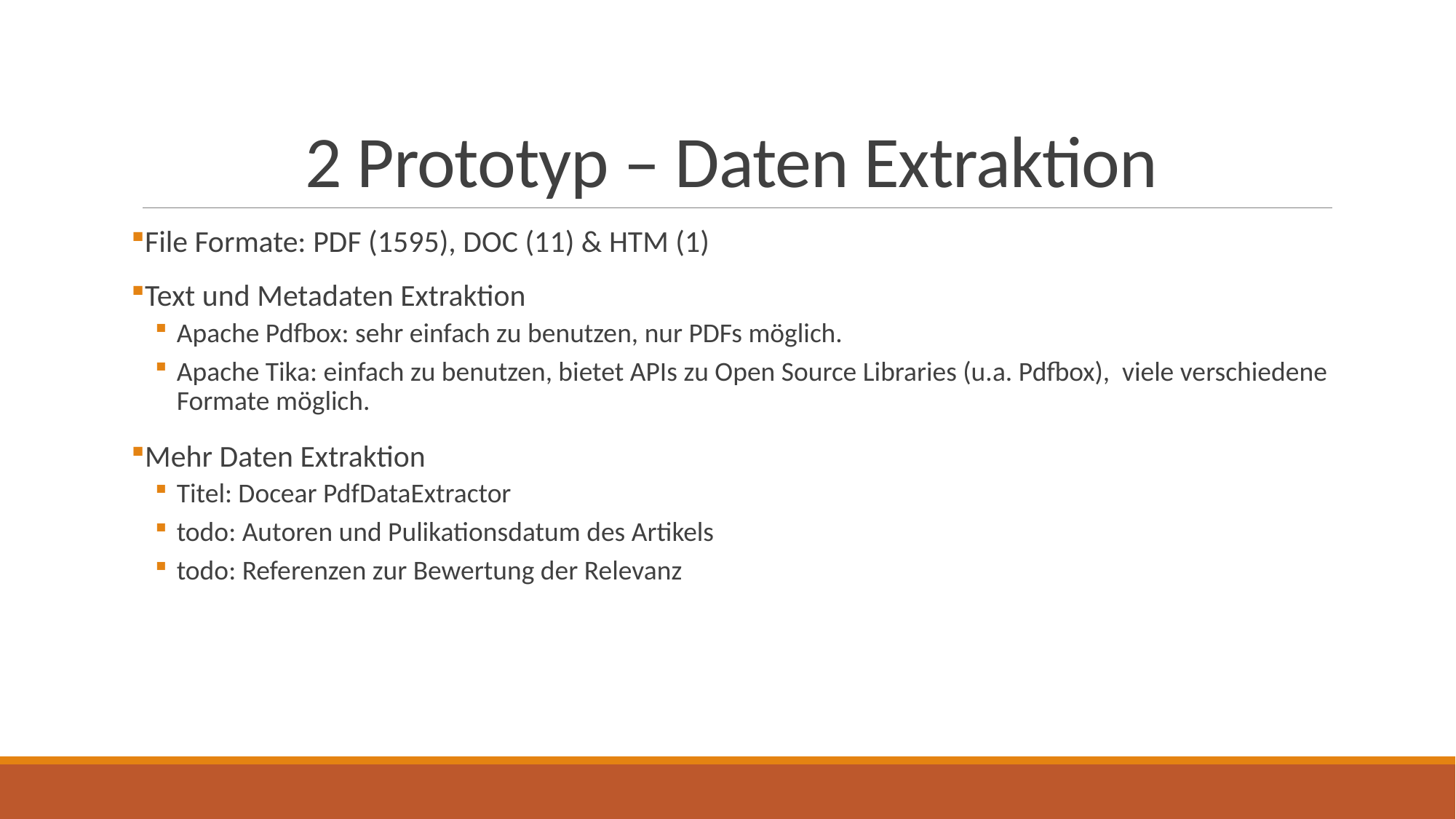

# 2 Prototyp – Daten Extraktion
File Formate: PDF (1595), DOC (11) & HTM (1)
Text und Metadaten Extraktion
Apache Pdfbox: sehr einfach zu benutzen, nur PDFs möglich.
Apache Tika: einfach zu benutzen, bietet APIs zu Open Source Libraries (u.a. Pdfbox),  viele verschiedene Formate möglich.
Mehr Daten Extraktion
Titel: Docear PdfDataExtractor
todo: Autoren und Pulikationsdatum des Artikels
todo: Referenzen zur Bewertung der Relevanz